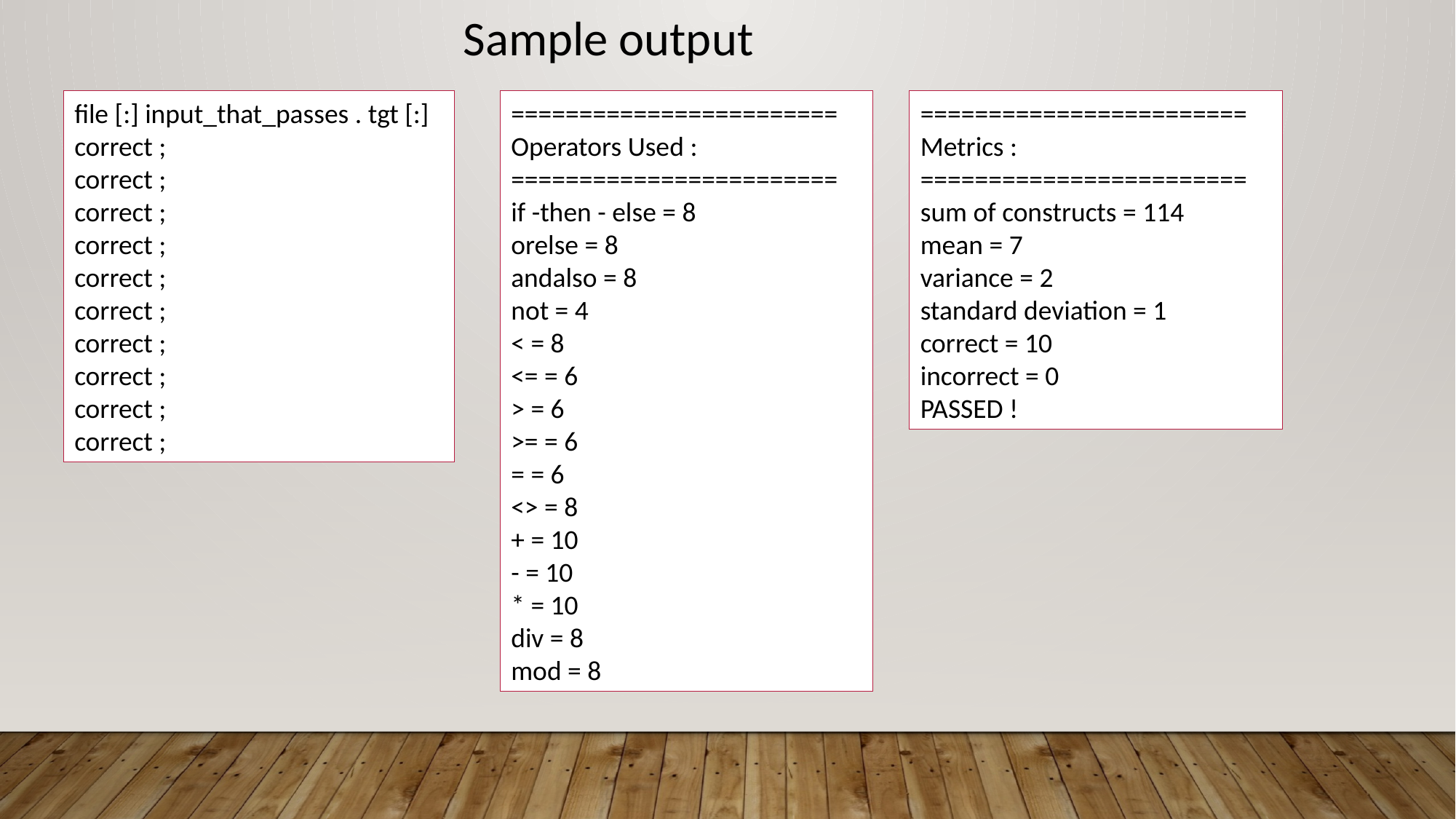

Sample output
file [:] input_that_passes . tgt [:]
correct ;
correct ;
correct ;
correct ;
correct ;
correct ;
correct ;
correct ;
correct ;
correct ;
========================
Operators Used :
========================
if -then - else = 8
orelse = 8
andalso = 8
not = 4
< = 8
<= = 6
> = 6
>= = 6
= = 6
<> = 8
+ = 10
- = 10
* = 10
div = 8
mod = 8
========================
Metrics :
========================
sum of constructs = 114
mean = 7
variance = 2
standard deviation = 1
correct = 10
incorrect = 0
PASSED !